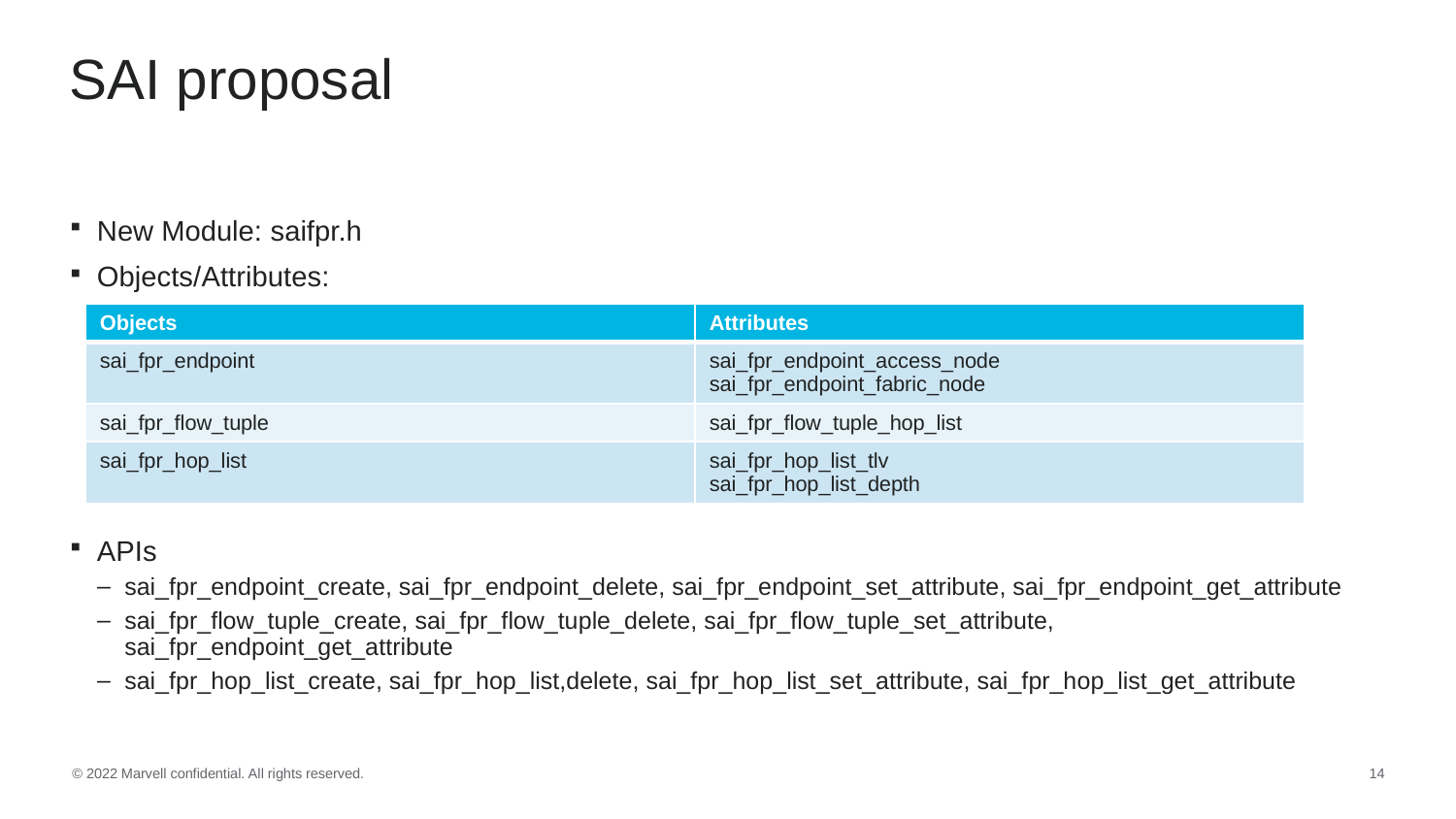

# SAI proposal
New Module: saifpr.h
Objects/Attributes:

APIs
sai_fpr_endpoint_create, sai_fpr_endpoint_delete, sai_fpr_endpoint_set_attribute, sai_fpr_endpoint_get_attribute
sai_fpr_flow_tuple_create, sai_fpr_flow_tuple_delete, sai_fpr_flow_tuple_set_attribute, sai_fpr_endpoint_get_attribute
sai_fpr_hop_list_create, sai_fpr_hop_list,delete, sai_fpr_hop_list_set_attribute, sai_fpr_hop_list_get_attribute

| Objects | Attributes |
| --- | --- |
| sai\_fpr\_endpoint | sai\_fpr\_endpoint\_access\_node sai\_fpr\_endpoint\_fabric\_node |
| sai\_fpr\_flow\_tuple | sai\_fpr\_flow\_tuple\_hop\_list |
| sai\_fpr\_hop\_list | sai\_fpr\_hop\_list\_tlv sai\_fpr\_hop\_list\_depth |